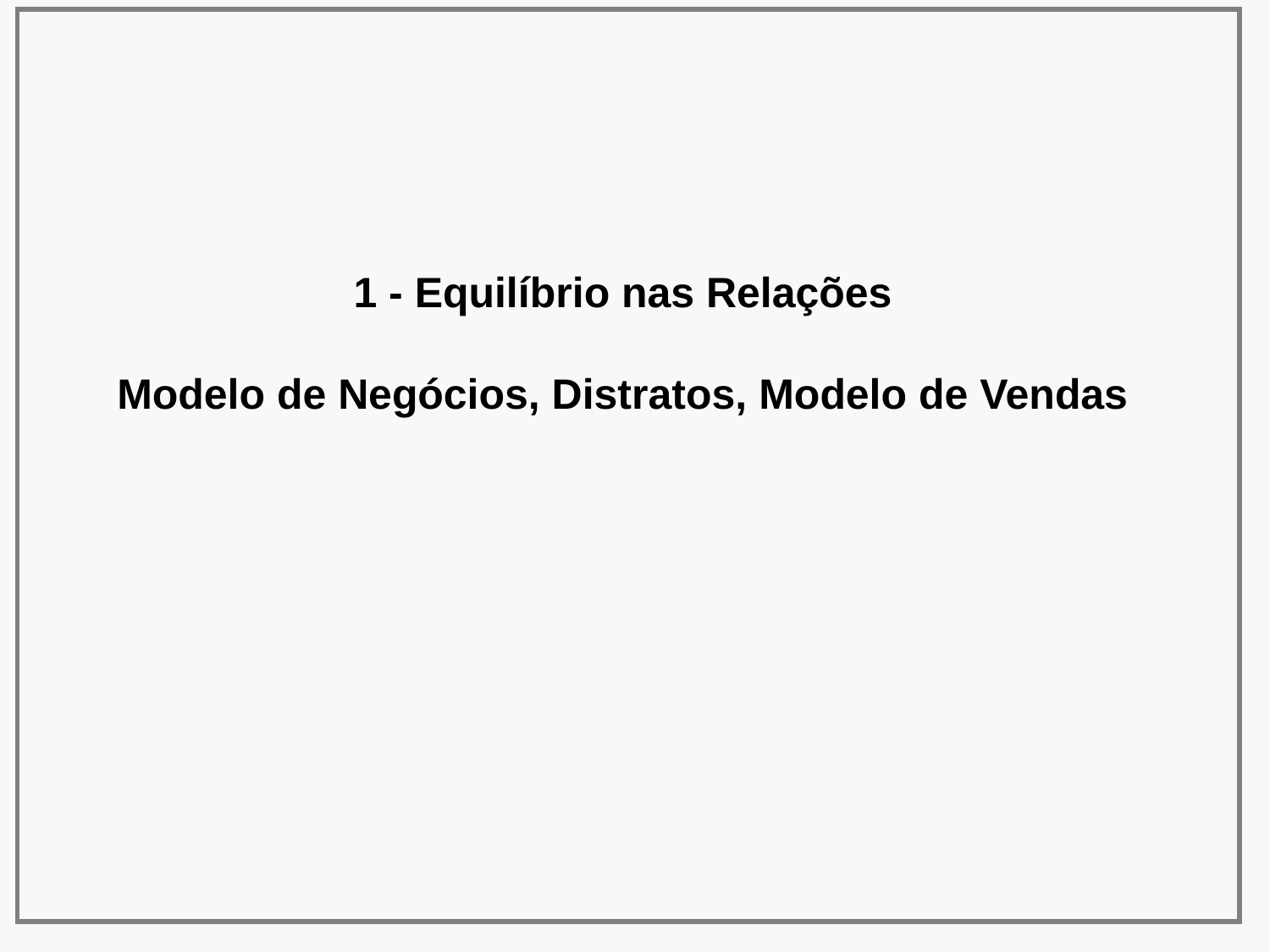

1 - Equilíbrio nas Relações

Modelo de Negócios, Distratos, Modelo de Vendas